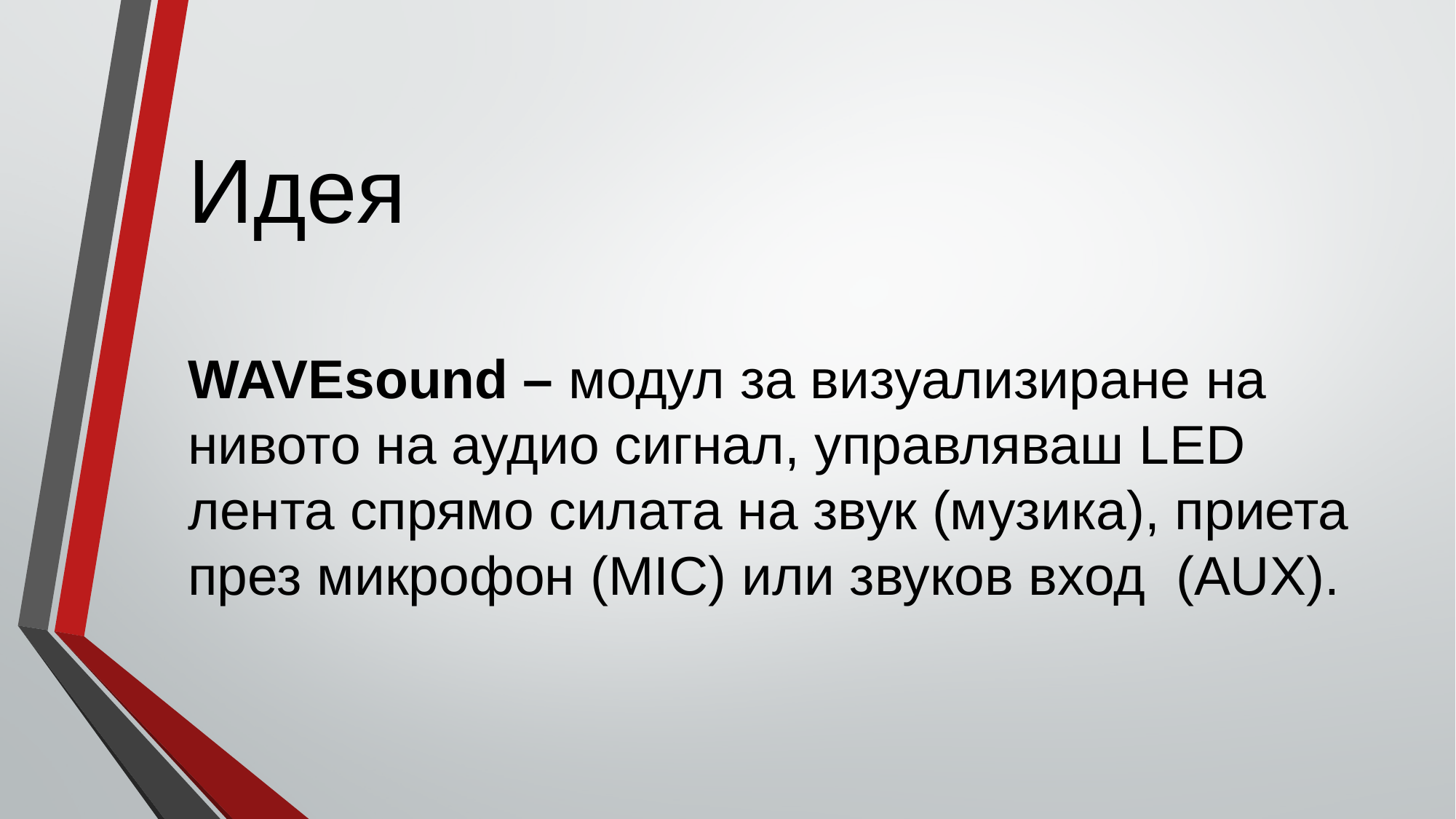

# Идея
WAVEsound – модул за визуализиране на нивото на аудио сигнал, управляваш LED лента спрямо силата на звук (музика), приета през микрофон (MIC) или звуков вход  (AUX).